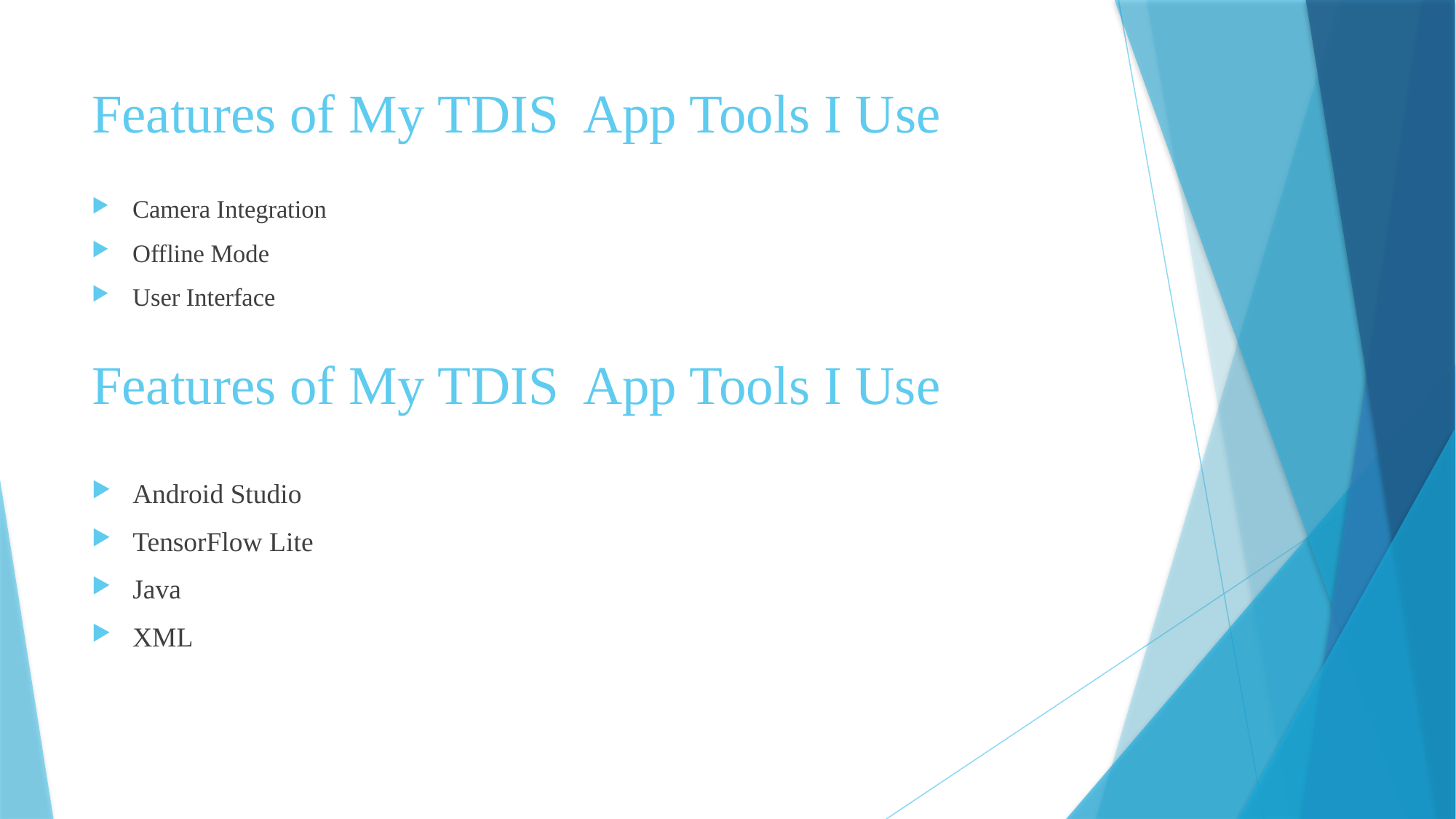

# Features of My TDIS  App Tools I Use

Camera Integration
Offline Mode
User Interface

Features of My TDIS  App Tools I Use

Android Studio
TensorFlow Lite
Java
XML